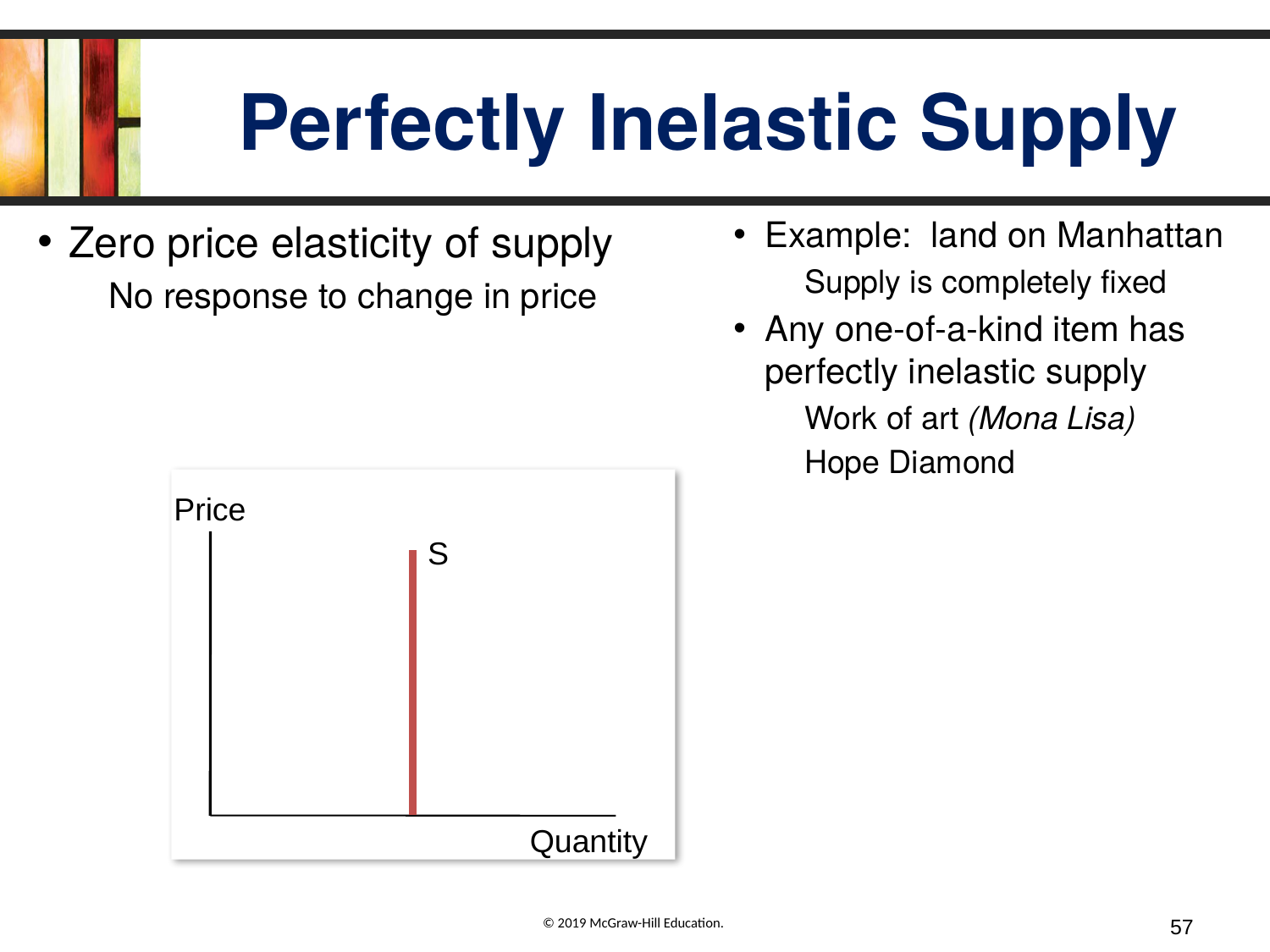

# Perfectly Inelastic Supply
Example:  land on Manhattan
Supply is completely fixed
Any one-of-a-kind item has perfectly inelastic supply
Work of art (Mona Lisa)
Hope Diamond

Zero price elasticity of supply
No response to change in price

Price
S
Quantity
57
© 2019 McGraw-Hill Education.